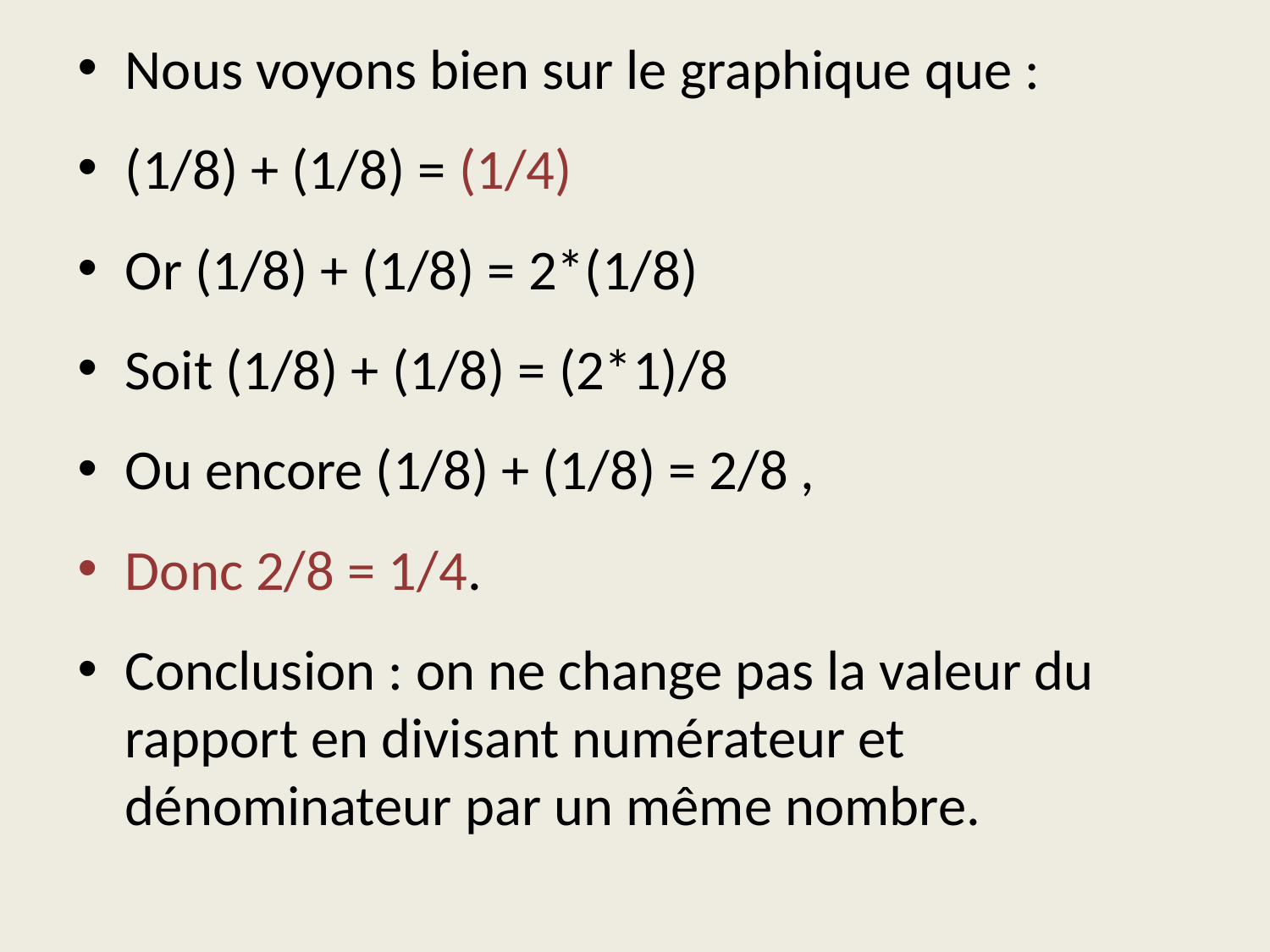

Nous voyons bien sur le graphique que :
(1/8) + (1/8) = (1/4)
Or (1/8) + (1/8) = 2*(1/8)
Soit (1/8) + (1/8) = (2*1)/8
Ou encore (1/8) + (1/8) = 2/8 ,
Donc 2/8 = 1/4.
Conclusion : on ne change pas la valeur du rapport en divisant numérateur et dénominateur par un même nombre.